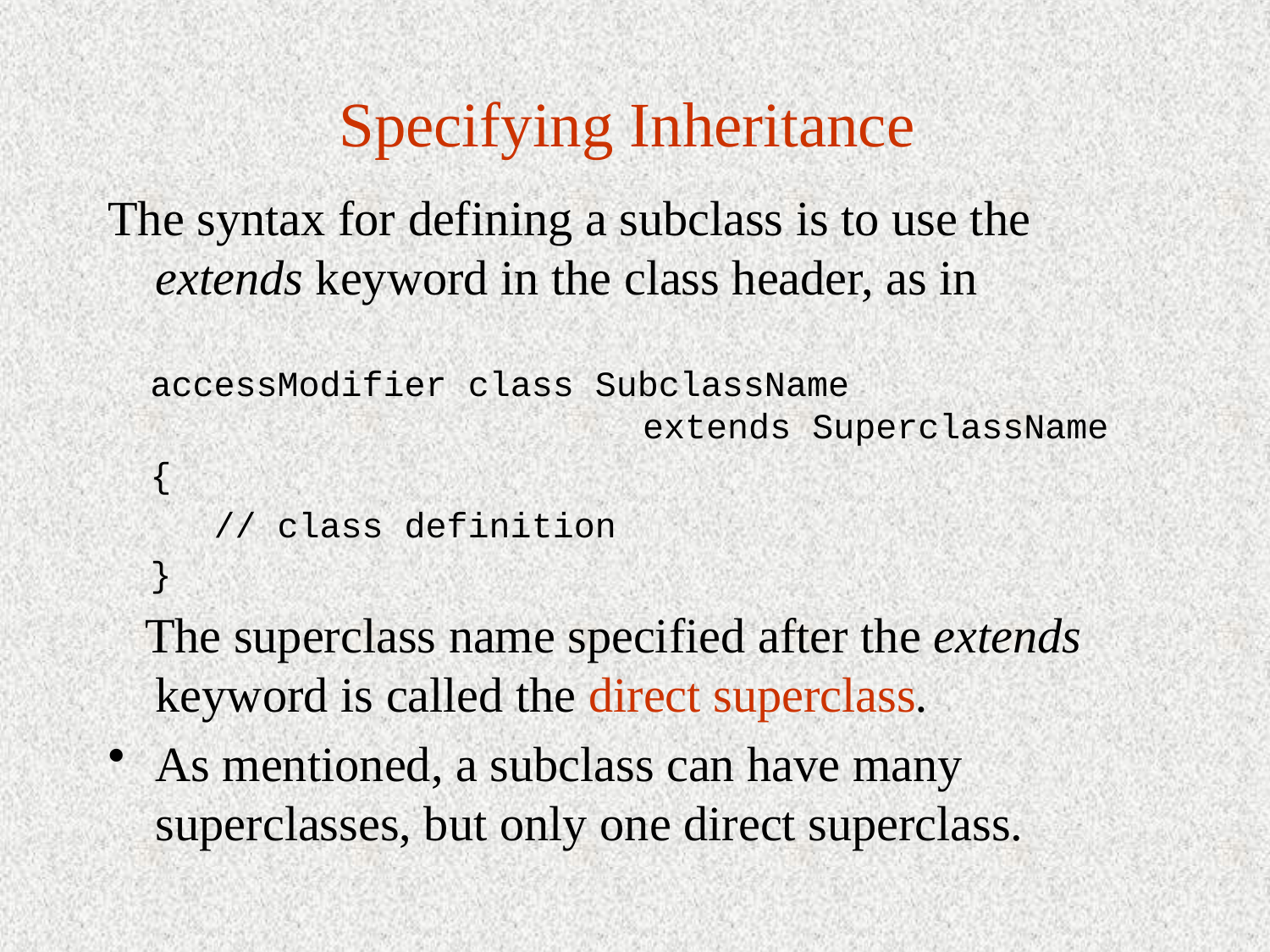

# Specifying Inheritance
The syntax for defining a subclass is to use the extends keyword in the class header, as in

  accessModifier class SubclassName
                       extends SuperclassName
  {
     // class definition
  }
   The superclass name specified after the extends keyword is called the direct superclass.
As mentioned, a subclass can have many superclasses, but only one direct superclass.